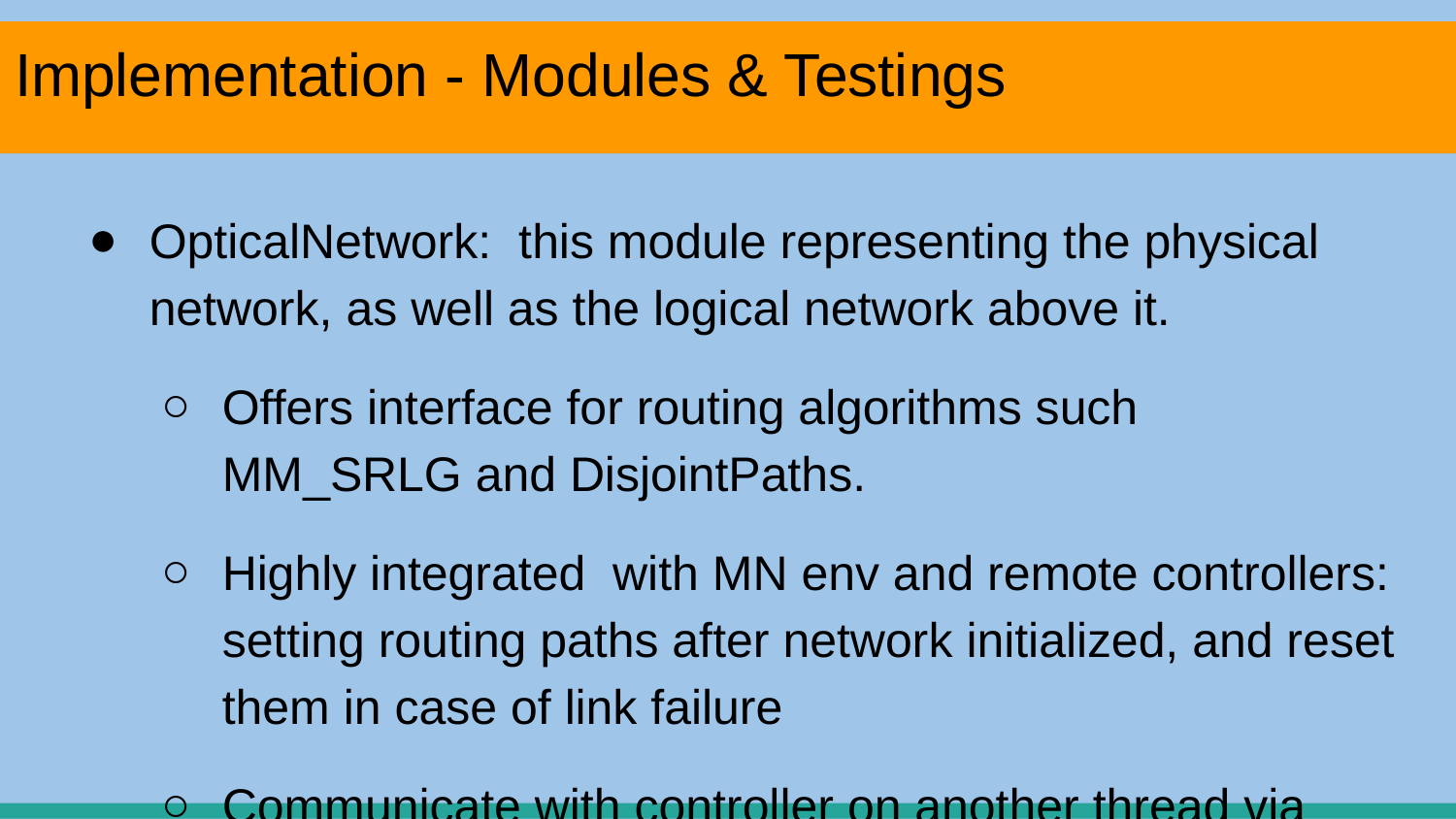

# Implementation - Modules & Testings
OpticalNetwork:  this module representing the physical network, as well as the logical network above it.
Offers interface for routing algorithms such  MM_SRLG and DisjointPaths.
Highly integrated  with MN env and remote controllers: setting routing paths after network initialized, and reset them in case of link failure
Communicate with controller on another thread via serialization